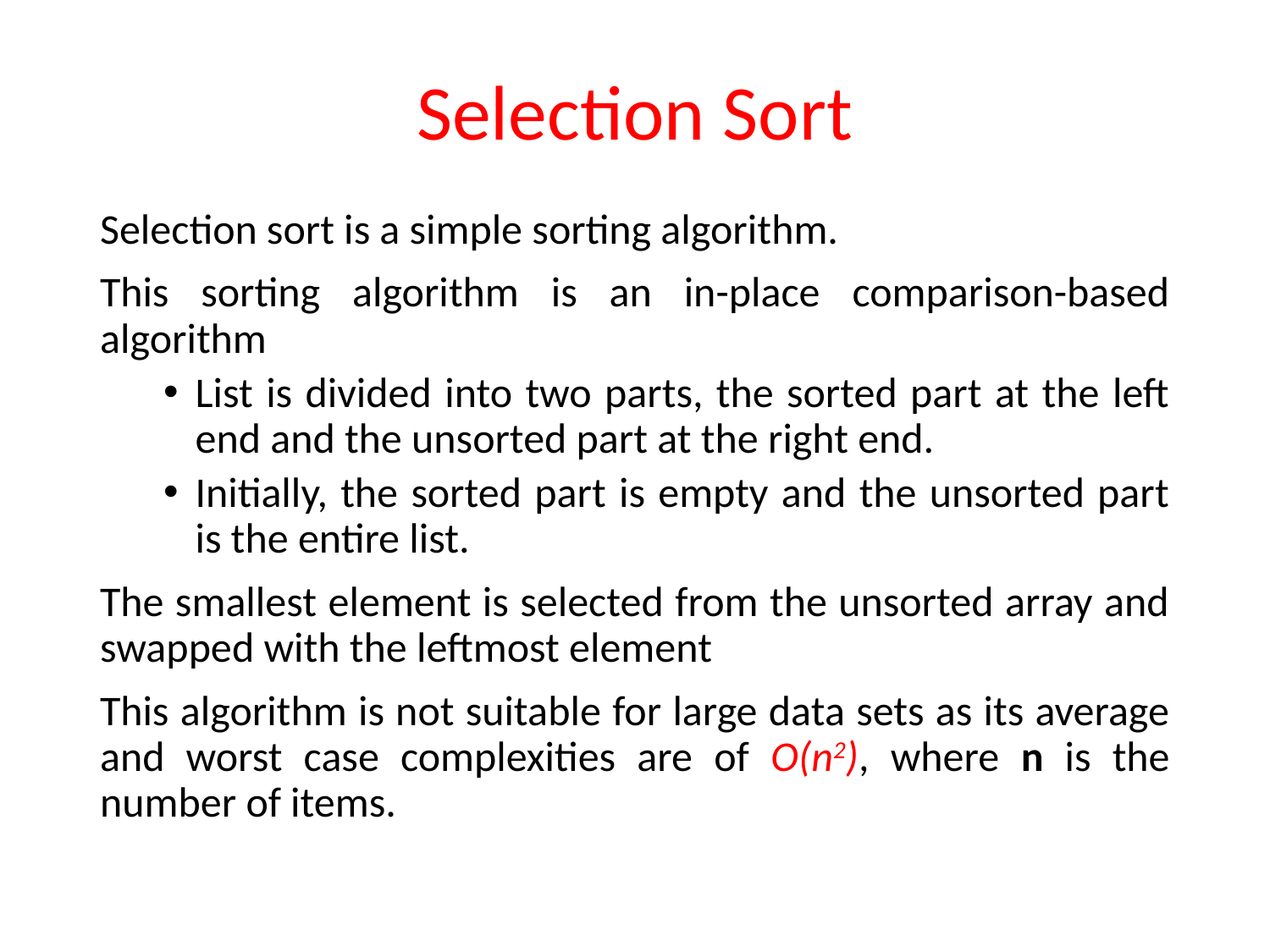

# Selection Sort
Selection sort is a simple sorting algorithm.
This sorting algorithm is an in-place comparison-based algorithm
List is divided into two parts, the sorted part at the left end and the unsorted part at the right end.
Initially, the sorted part is empty and the unsorted part is the entire list.
The smallest element is selected from the unsorted array and swapped with the leftmost element
This algorithm is not suitable for large data sets as its average and worst case complexities are of Ο(n2), where n is the number of items.